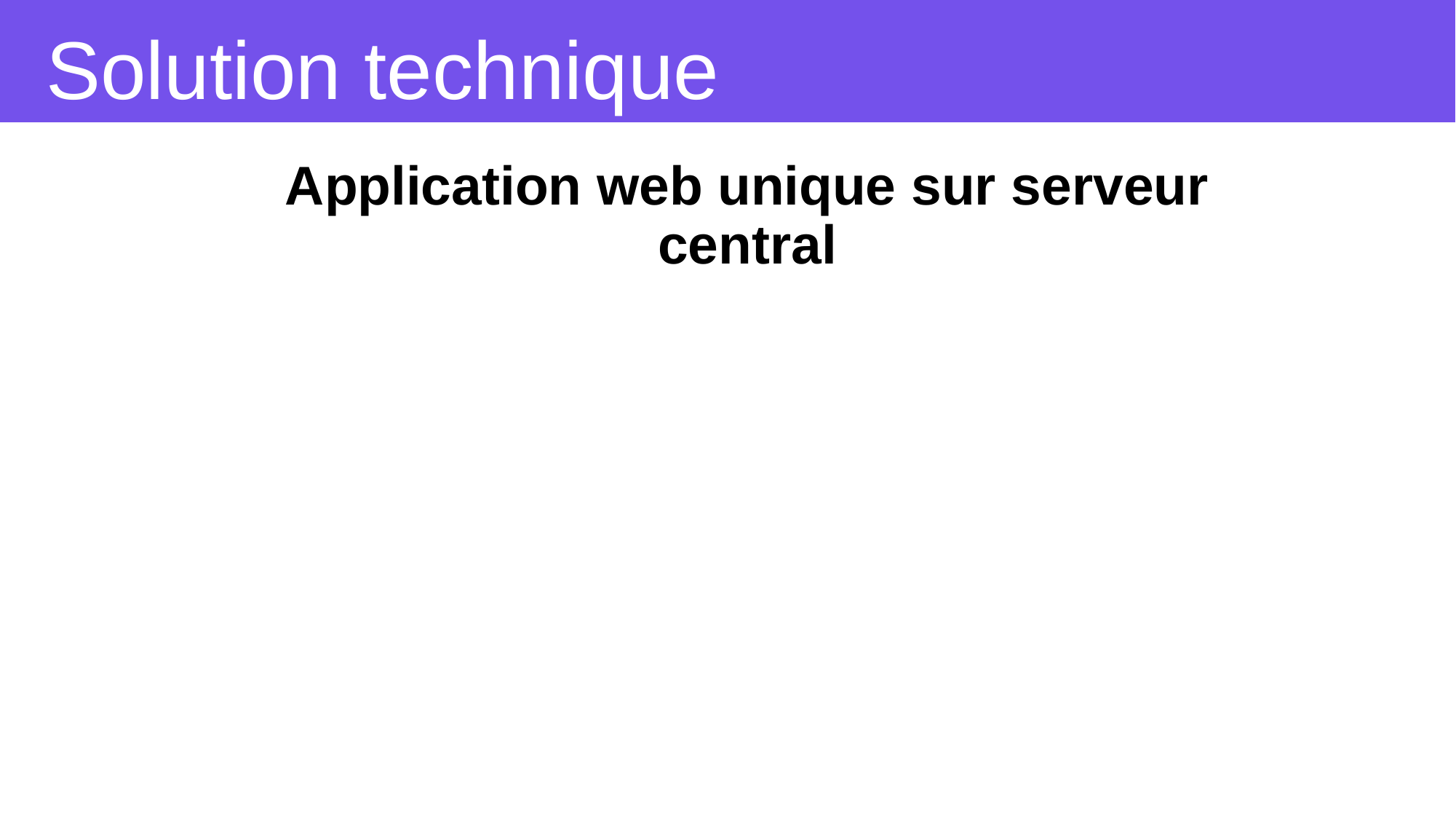

Solution technique

Analyse des besoins
Application web unique sur serveur central